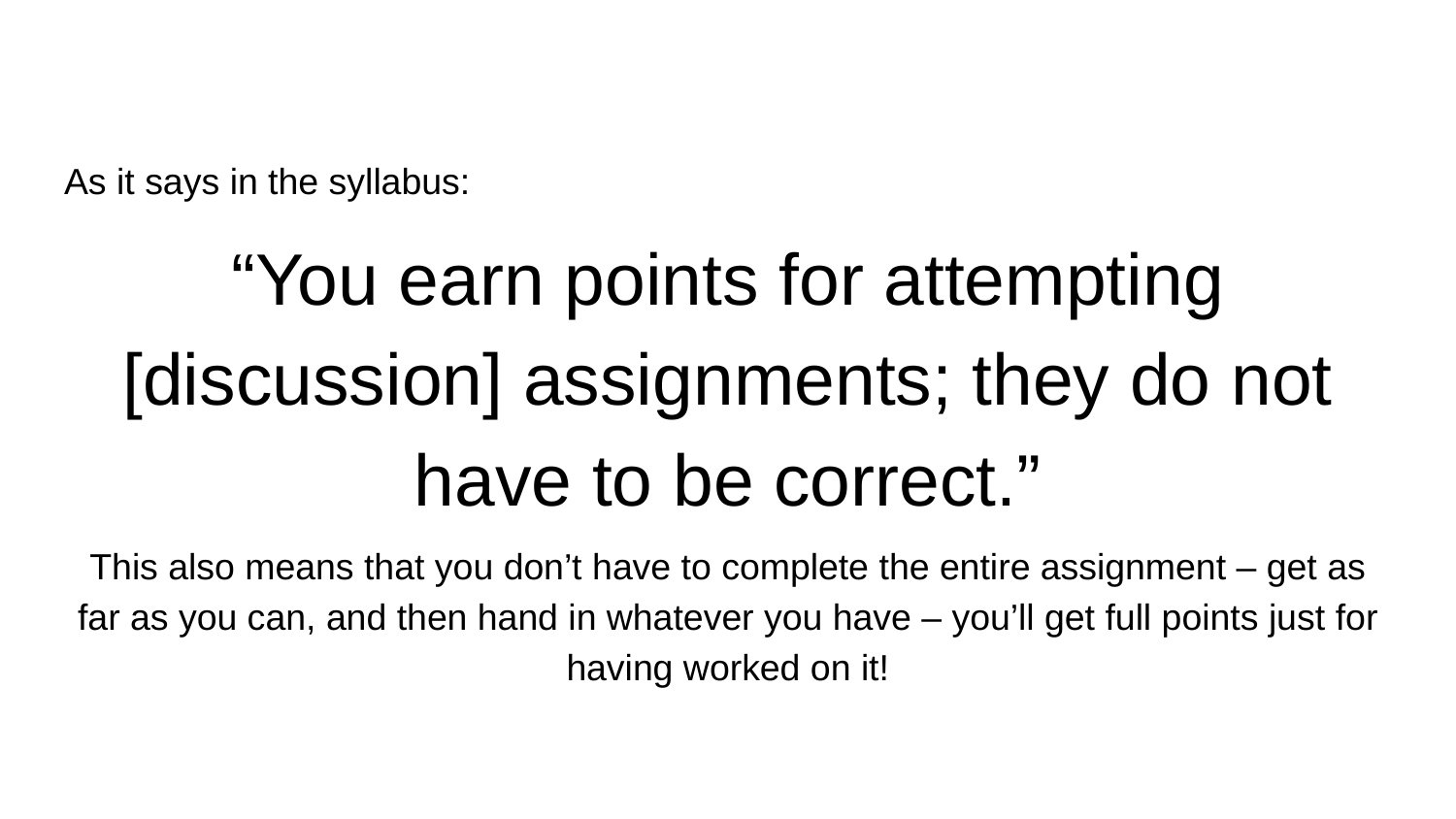

As it says in the syllabus:

“You earn points for attempting [discussion] assignments; they do not have to be correct.”

This also means that you don’t have to complete the entire assignment – get as far as you can, and then hand in whatever you have – you’ll get full points just for having worked on it!